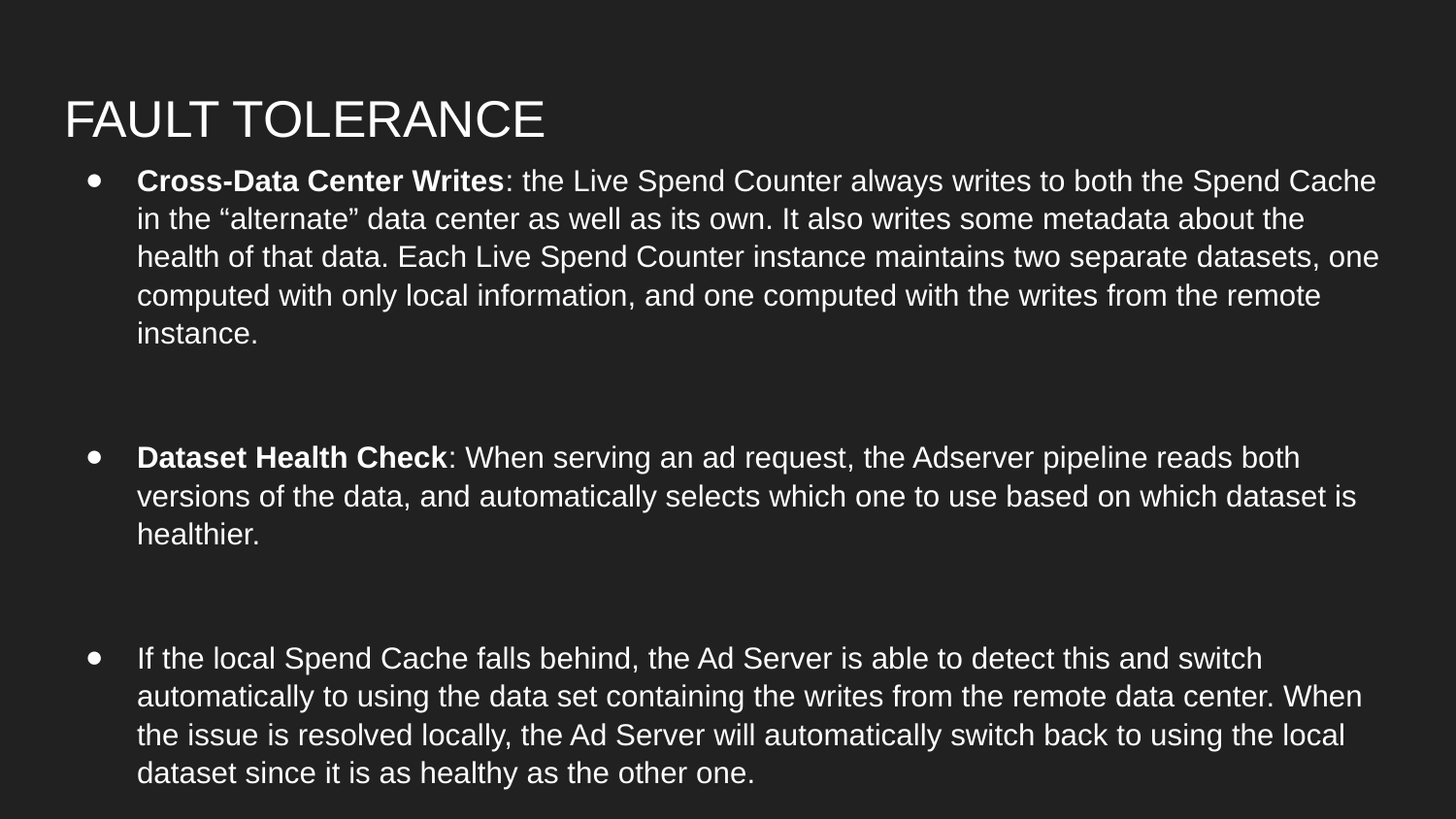

# FAULT TOLERANCE
Cross-Data Center Writes: the Live Spend Counter always writes to both the Spend Cache in the “alternate” data center as well as its own. It also writes some metadata about the health of that data. Each Live Spend Counter instance maintains two separate datasets, one computed with only local information, and one computed with the writes from the remote instance.

Dataset Health Check: When serving an ad request, the Adserver pipeline reads both versions of the data, and automatically selects which one to use based on which dataset is healthier.

If the local Spend Cache falls behind, the Ad Server is able to detect this and switch automatically to using the data set containing the writes from the remote data center. When the issue is resolved locally, the Ad Server will automatically switch back to using the local dataset since it is as healthy as the other one.